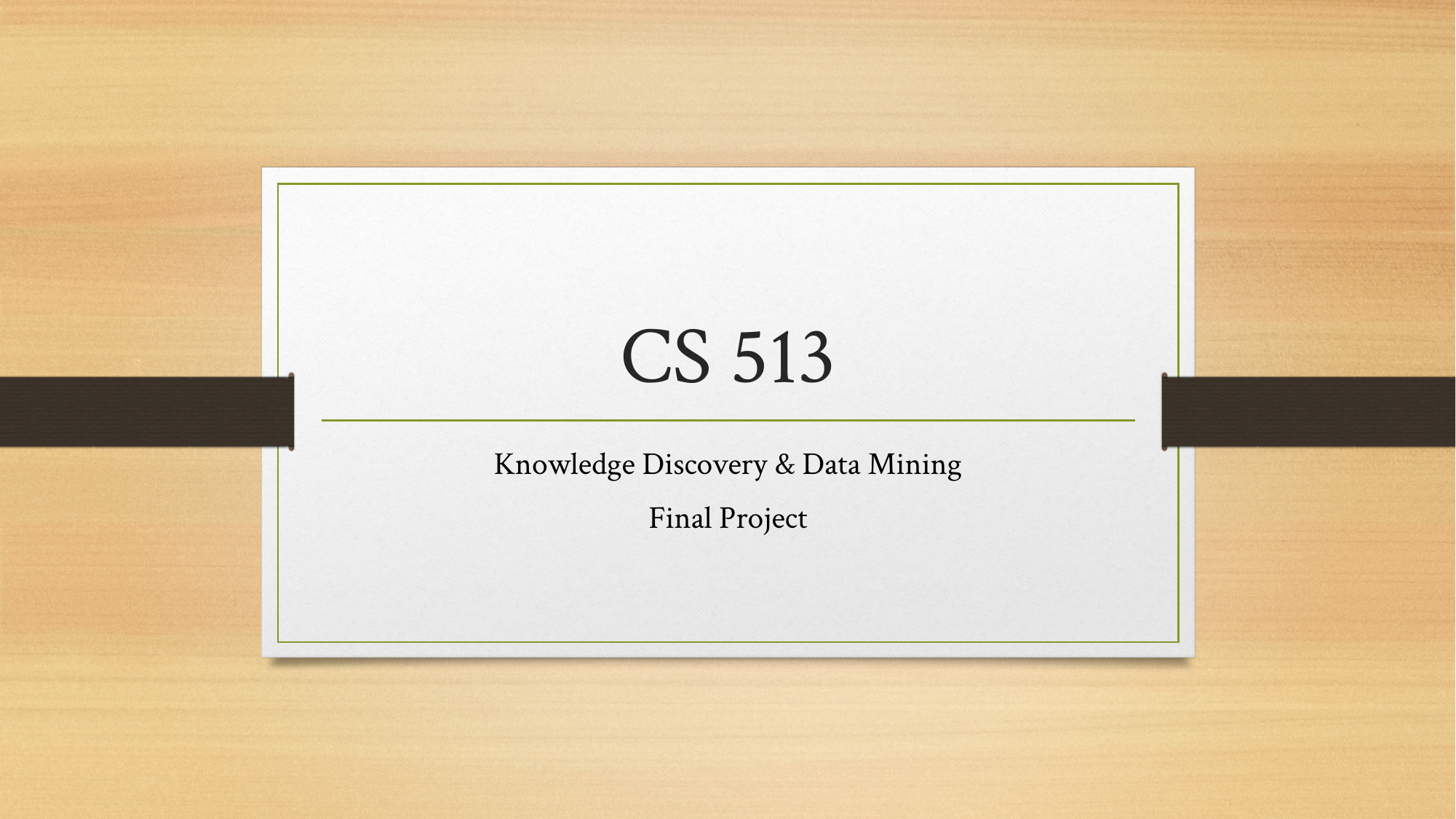

# CS 513
Knowledge Discovery & Data Mining
Final Project